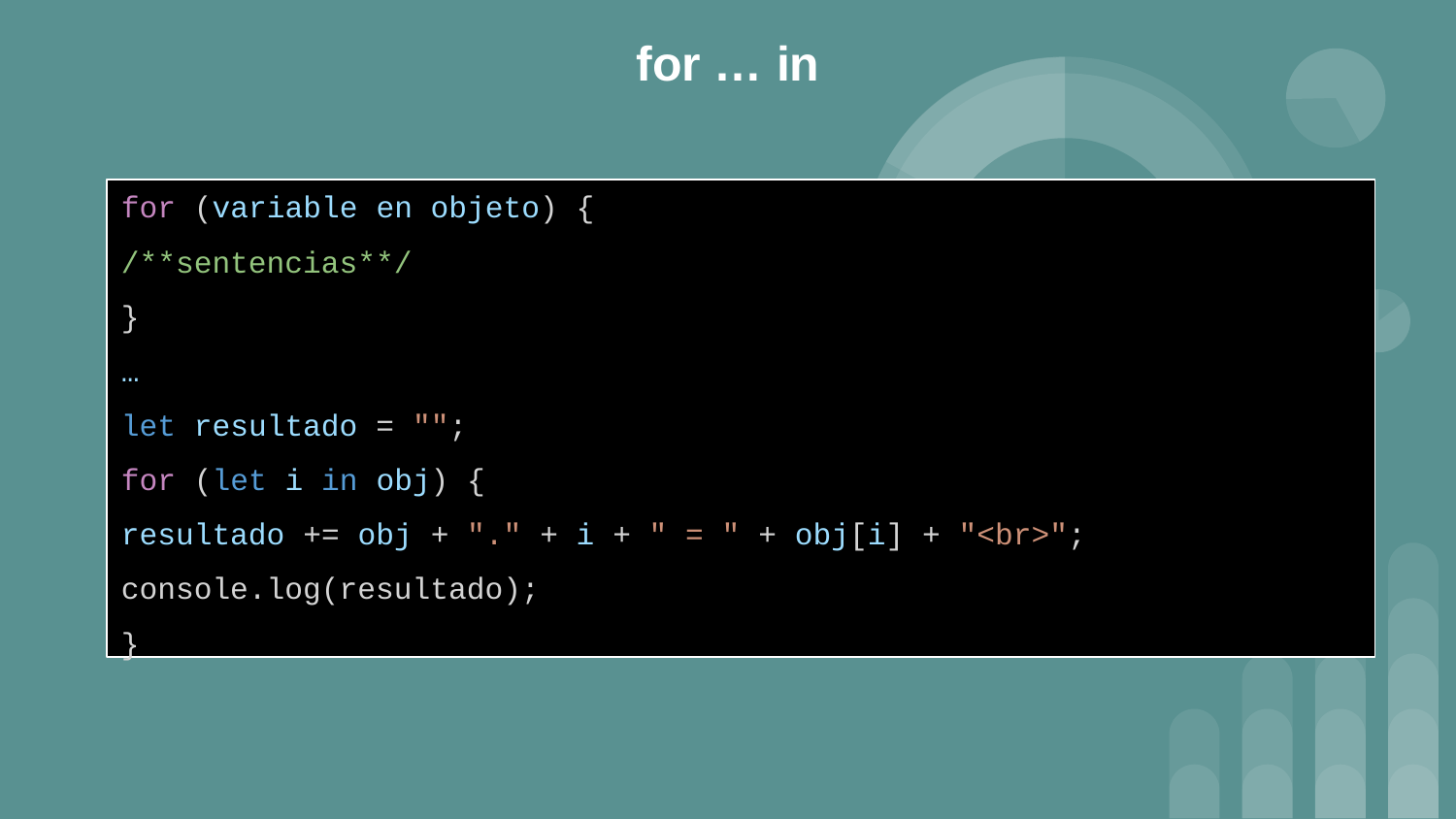

# for … in

for (variable en objeto) {
/**sentencias**/
}
…
let resultado = "";
for (let i in obj) {
resultado += obj + "." + i + " = " + obj[i] + "<br>";
console.log(resultado);
}